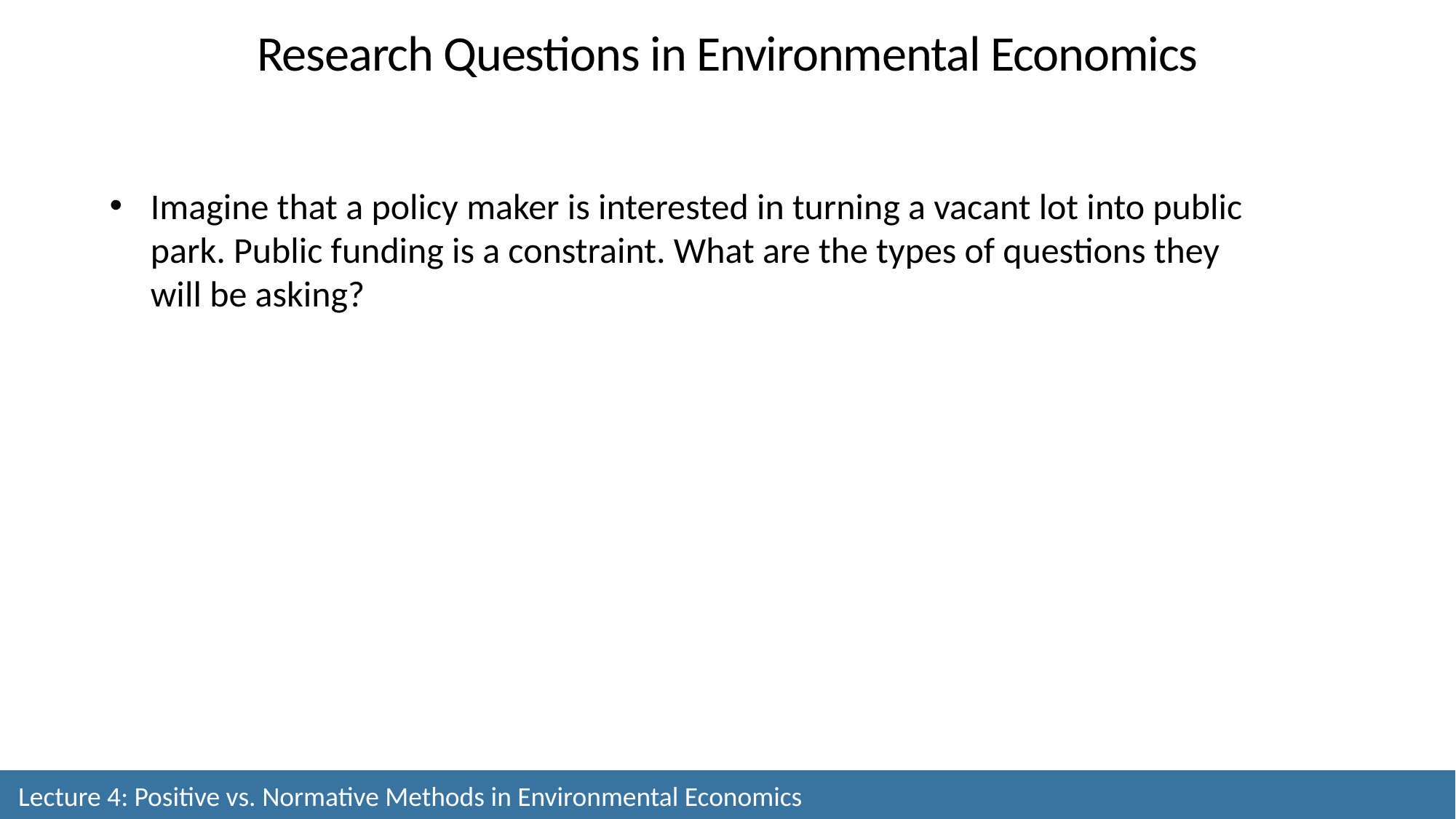

Research Questions in Environmental Economics

Imagine that a policy maker is interested in turning a vacant lot into public park. Public funding is a constraint. What are the types of questions they will be asking?